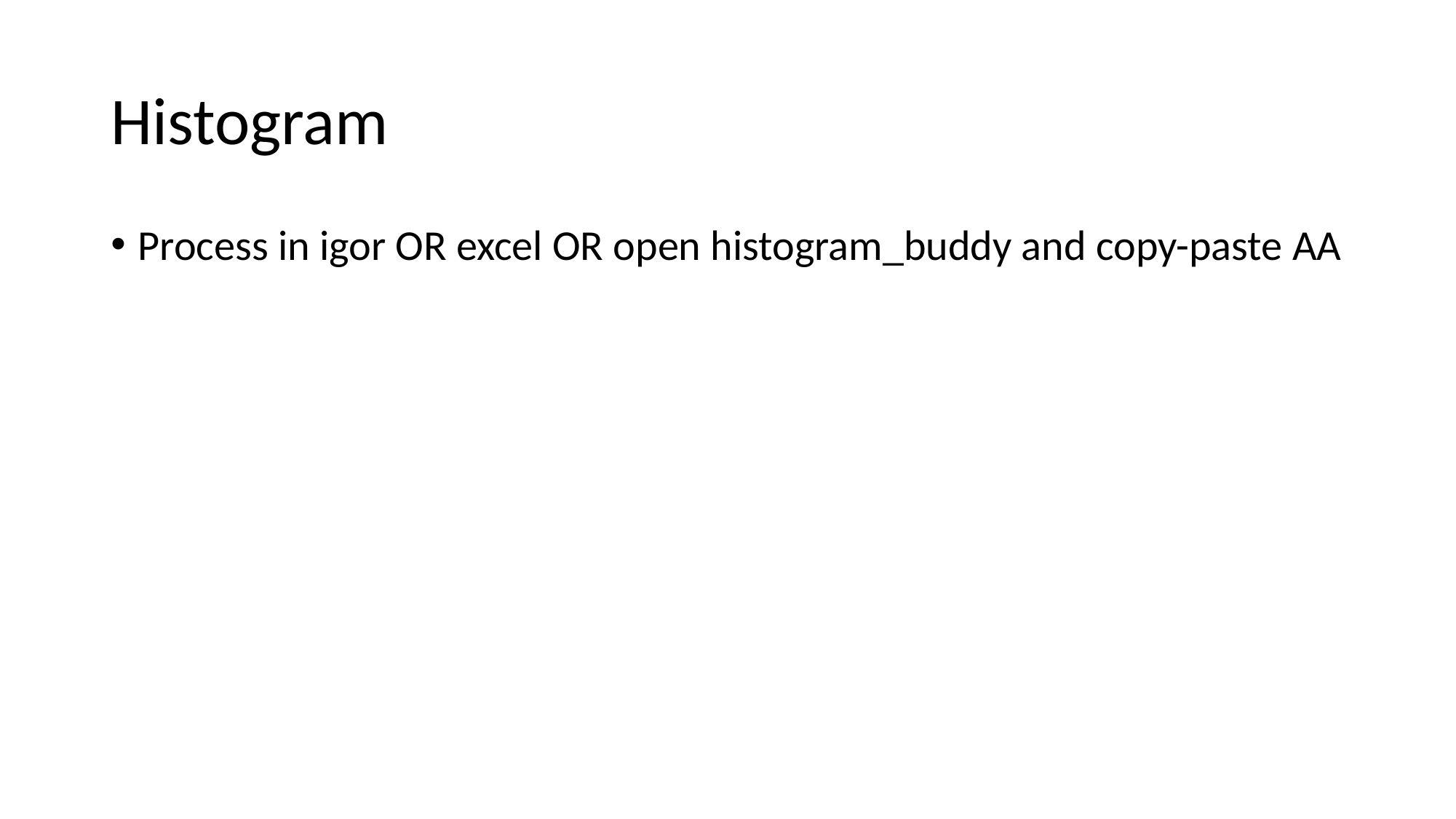

# Histogram
Process in igor OR excel OR open histogram_buddy and copy-paste AA